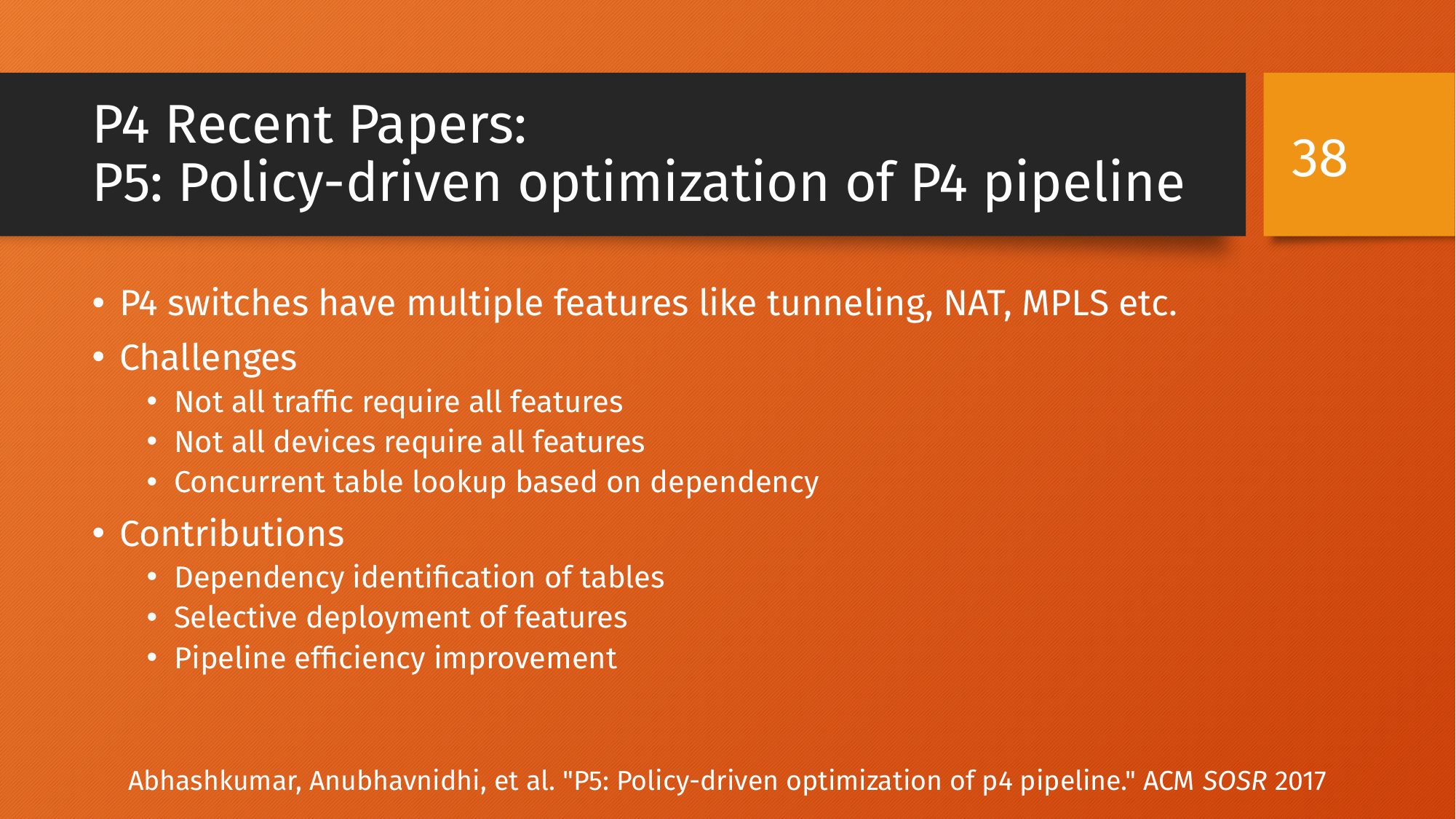

38
# P4 Recent Papers: P5: Policy-driven optimization of P4 pipeline
P4 switches have multiple features like tunneling, NAT, MPLS etc.
Challenges
Not all traffic require all features
Not all devices require all features
Concurrent table lookup based on dependency
Contributions
Dependency identification of tables
Selective deployment of features
Pipeline efficiency improvement
Abhashkumar, Anubhavnidhi, et al. "P5: Policy-driven optimization of p4 pipeline." ACM SOSR 2017